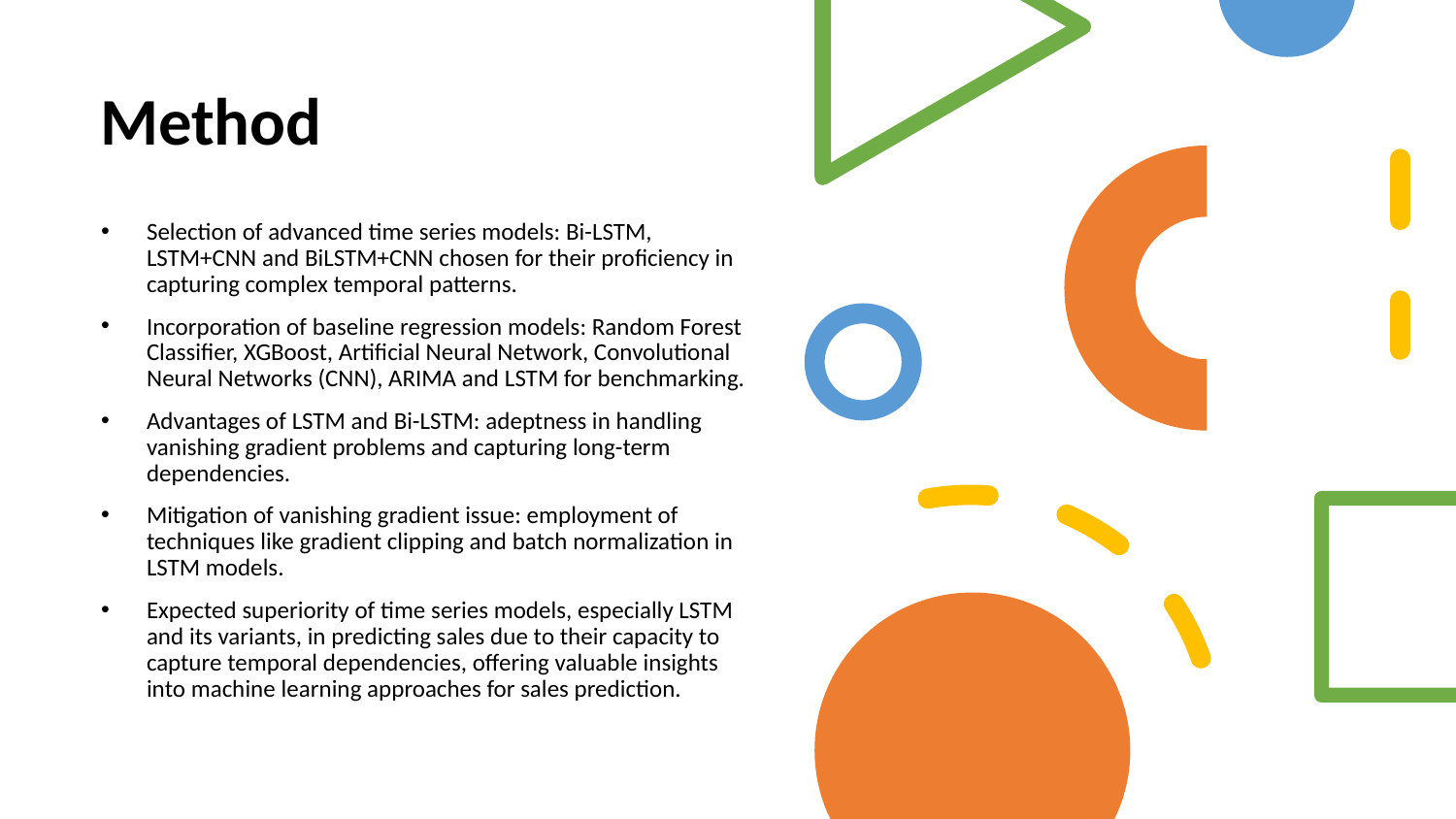

# Method

Selection of advanced time series models: Bi-LSTM, LSTM+CNN and BiLSTM+CNN chosen for their proficiency in capturing complex temporal patterns.
Incorporation of baseline regression models: Random Forest Classifier, XGBoost, Artificial Neural Network, Convolutional Neural Networks (CNN), ARIMA and LSTM for benchmarking.
Advantages of LSTM and Bi-LSTM: adeptness in handling vanishing gradient problems and capturing long-term dependencies.
Mitigation of vanishing gradient issue: employment of techniques like gradient clipping and batch normalization in LSTM models.
Expected superiority of time series models, especially LSTM and its variants, in predicting sales due to their capacity to capture temporal dependencies, offering valuable insights into machine learning approaches for sales prediction.